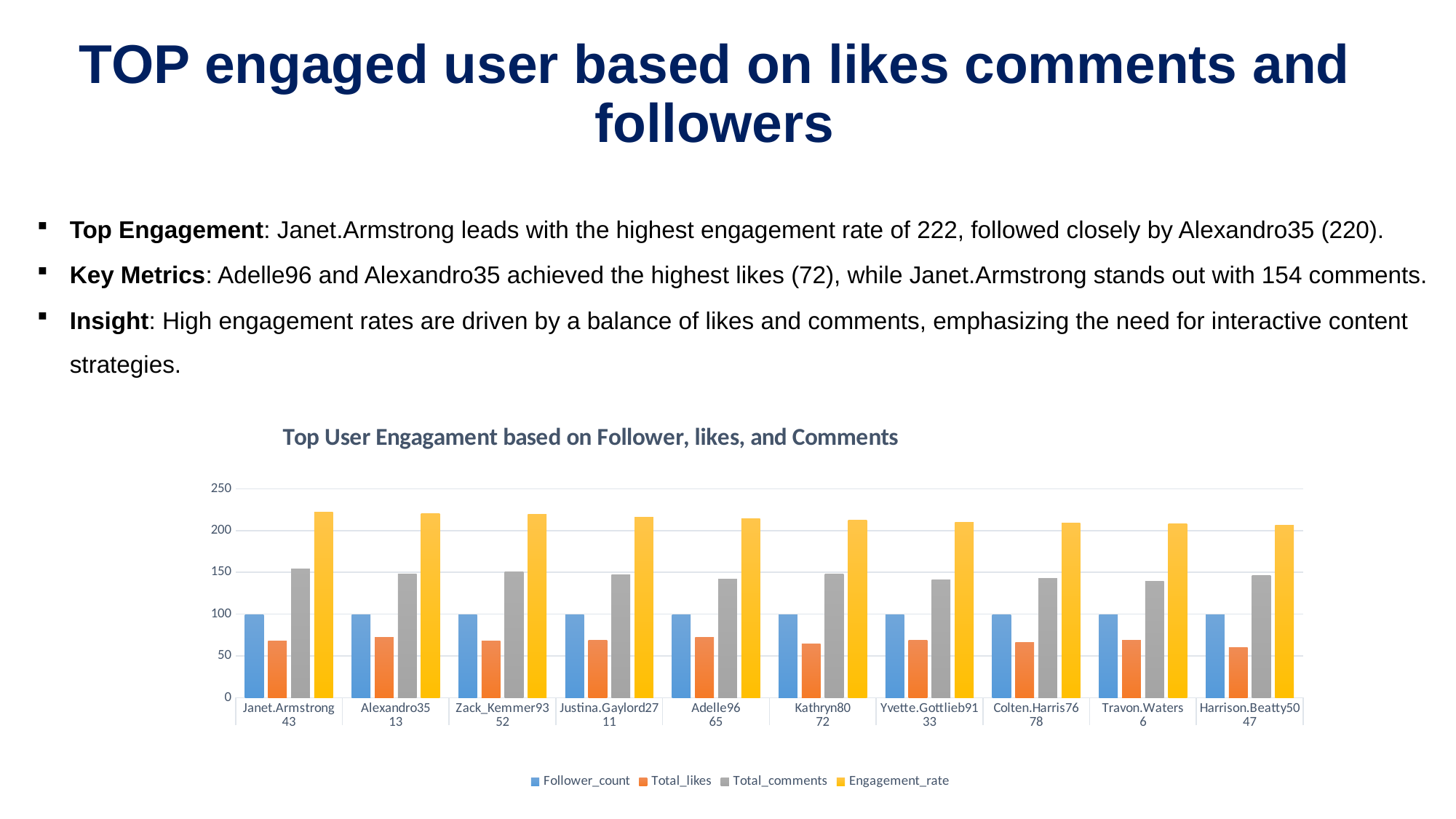

# TOP engaged user based on likes comments and followers
Top Engagement: Janet.Armstrong leads with the highest engagement rate of 222, followed closely by Alexandro35 (220).
Key Metrics: Adelle96 and Alexandro35 achieved the highest likes (72), while Janet.Armstrong stands out with 154 comments.
Insight: High engagement rates are driven by a balance of likes and comments, emphasizing the need for interactive content strategies.

### Chart: Top User Engagament based on Follower, likes, and Comments

| Category | Follower_count | Total_likes | Total_comments | Engagement_rate |
|---|---|---|---|---|
| Janet.Armstrong | 99.0 | 68.0 | 154.0 | 222.0 |
| Alexandro35 | 99.0 | 72.0 | 148.0 | 220.0 |
| Zack_Kemmer93 | 99.0 | 68.0 | 151.0 | 219.0 |
| Justina.Gaylord27 | 99.0 | 69.0 | 147.0 | 216.0 |
| Adelle96 | 99.0 | 72.0 | 142.0 | 214.0 |
| Kathryn80 | 99.0 | 64.0 | 148.0 | 212.0 |
| Yvette.Gottlieb91 | 99.0 | 69.0 | 141.0 | 210.0 |
| Colten.Harris76 | 99.0 | 66.0 | 143.0 | 209.0 |
| Travon.Waters | 99.0 | 69.0 | 139.0 | 208.0 |
| Harrison.Beatty50 | 99.0 | 60.0 | 146.0 | 206.0 |